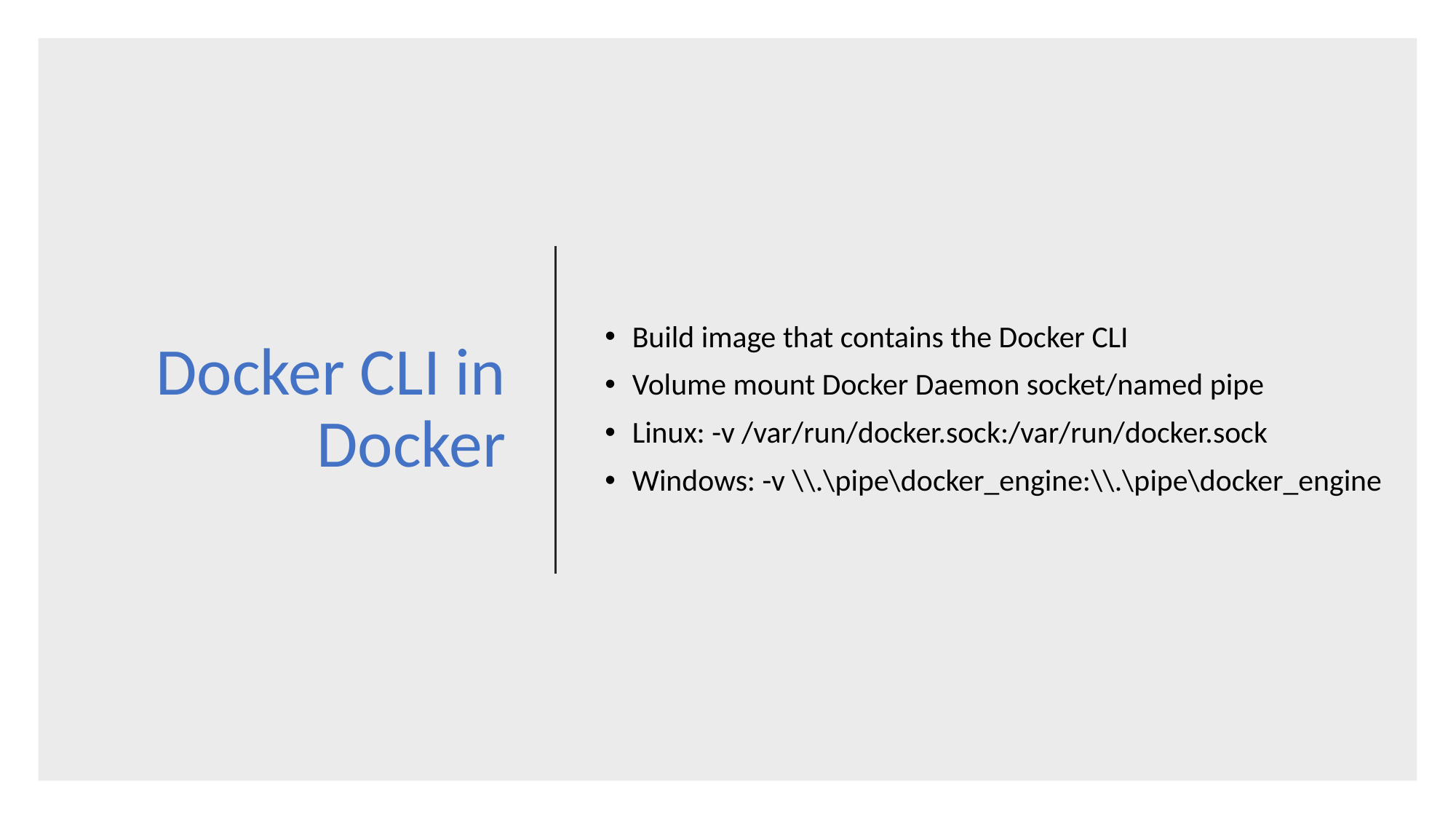

# Docker CLI in Docker
Build image that contains the Docker CLI
Volume mount Docker Daemon socket/named pipe
Linux: -v /var/run/docker.sock:/var/run/docker.sock
Windows: -v \\.\pipe\docker_engine:\\.\pipe\docker_engine